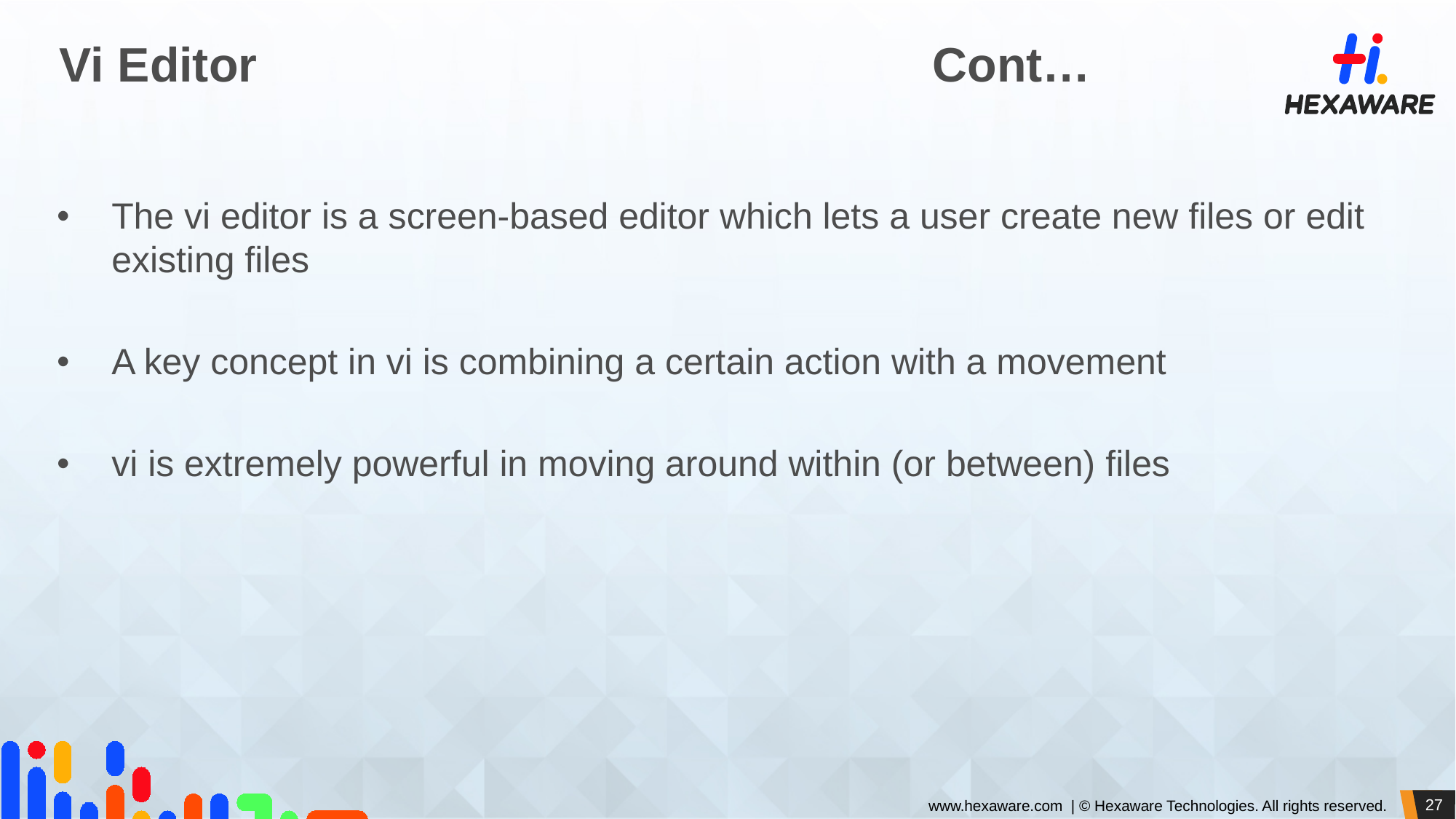

# Vi Editor							Cont…
The vi editor is a screen-based editor which lets a user create new files or edit existing files

A key concept in vi is combining a certain action with a movement

vi is extremely powerful in moving around within (or between) files